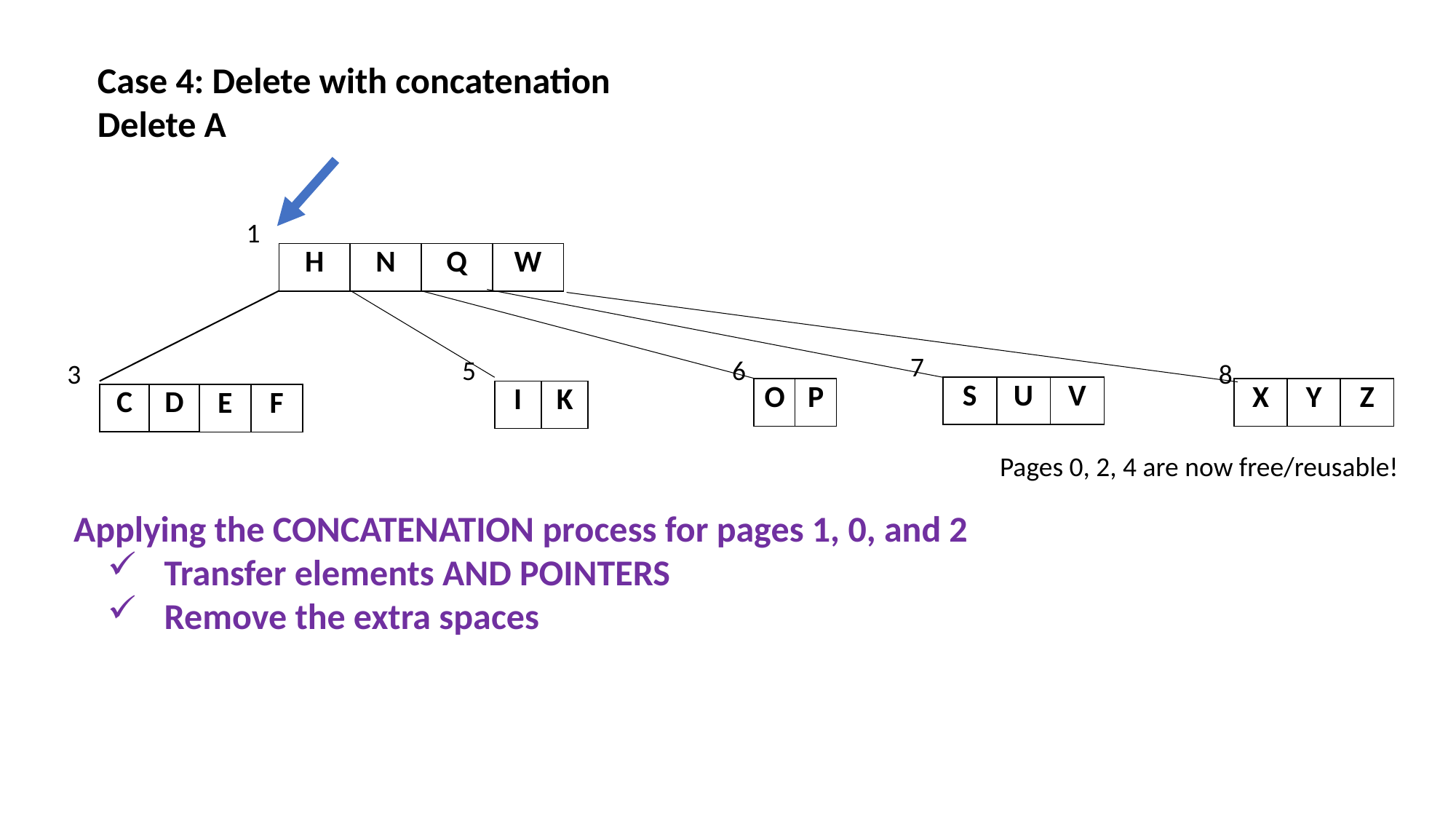

Case 4: Delete with concatenation
Delete A
1
| H | N | Q | W |
| --- | --- | --- | --- |
7
6
5
8
3
| S | U | V |
| --- | --- | --- |
| O | P |
| --- | --- |
| X | Y | Z |
| --- | --- | --- |
| I | K |
| --- | --- |
| C | D |
| --- | --- |
| E | F |
| --- | --- |
Pages 0, 2, 4 are now free/reusable!
Applying the CONCATENATION process for pages 1, 0, and 2
 Transfer elements AND POINTERS
 Remove the extra spaces